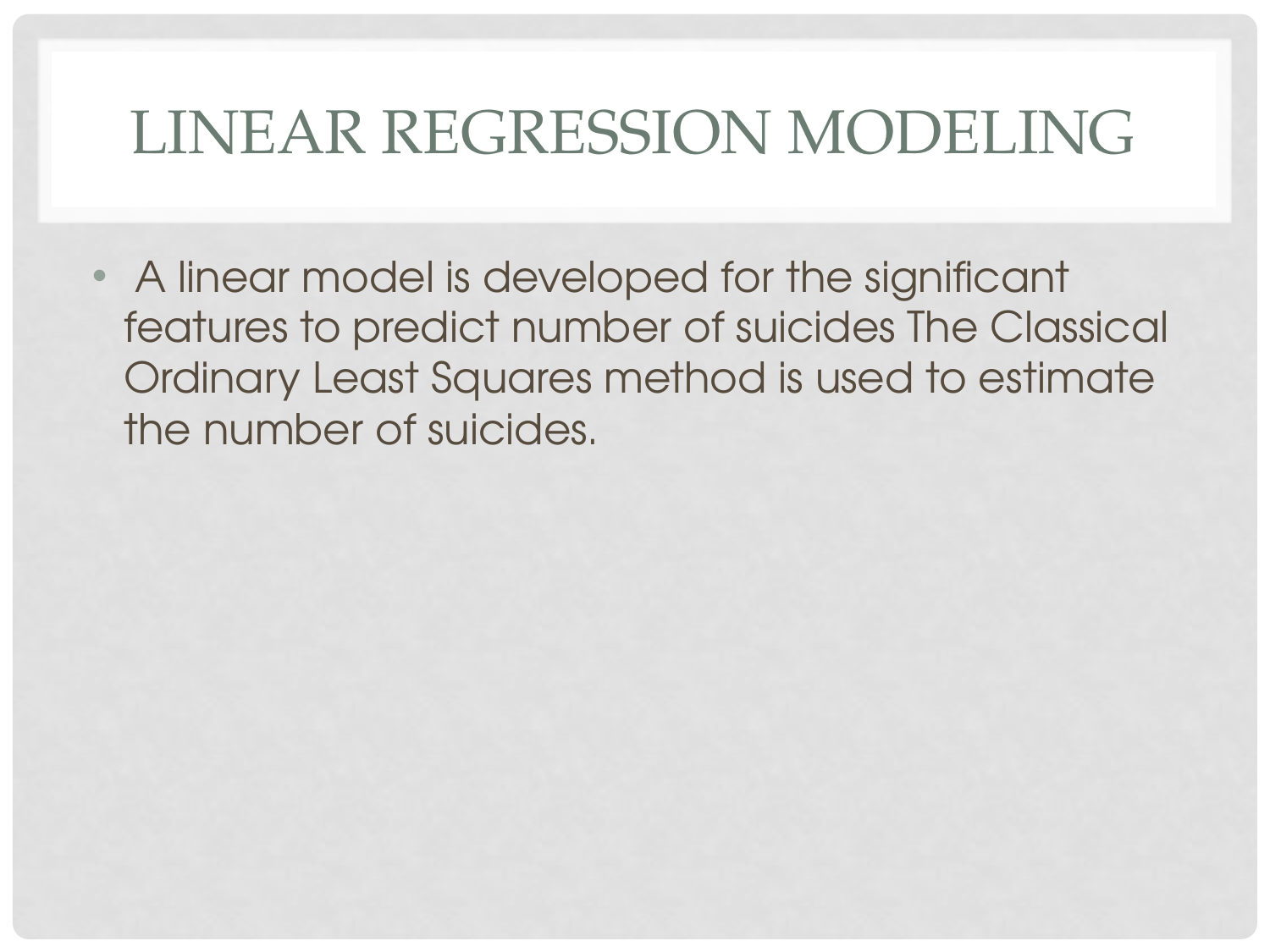

# Linear regression modeling
 A linear model is developed for the significant features to predict number of suicides The Classical Ordinary Least Squares method is used to estimate the number of suicides.